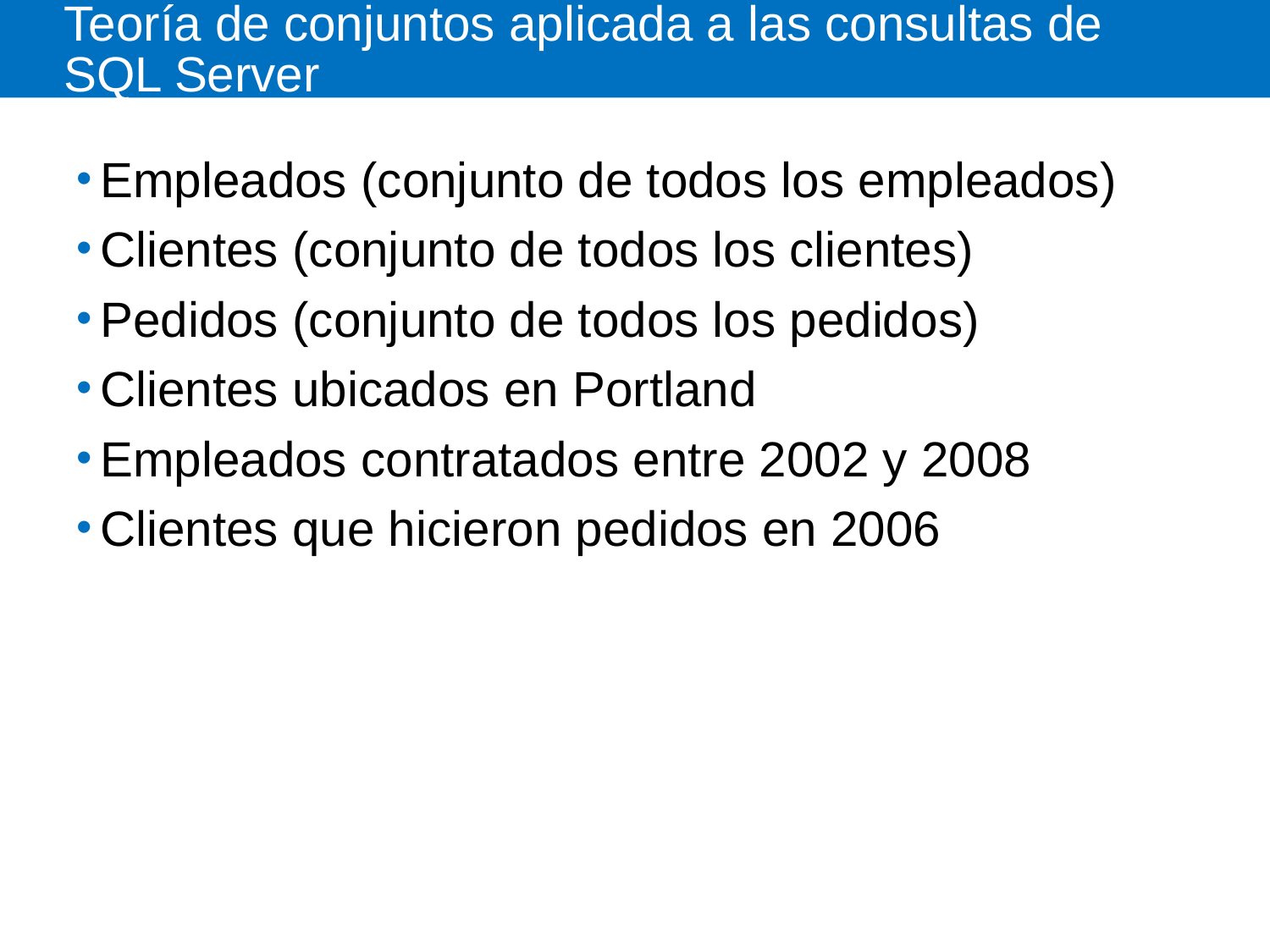

# Teoría de conjuntos aplicada a las consultas de SQL Server
Empleados (conjunto de todos los empleados)
Clientes (conjunto de todos los clientes)
Pedidos (conjunto de todos los pedidos)
Clientes ubicados en Portland
Empleados contratados entre 2002 y 2008
Clientes que hicieron pedidos en 2006